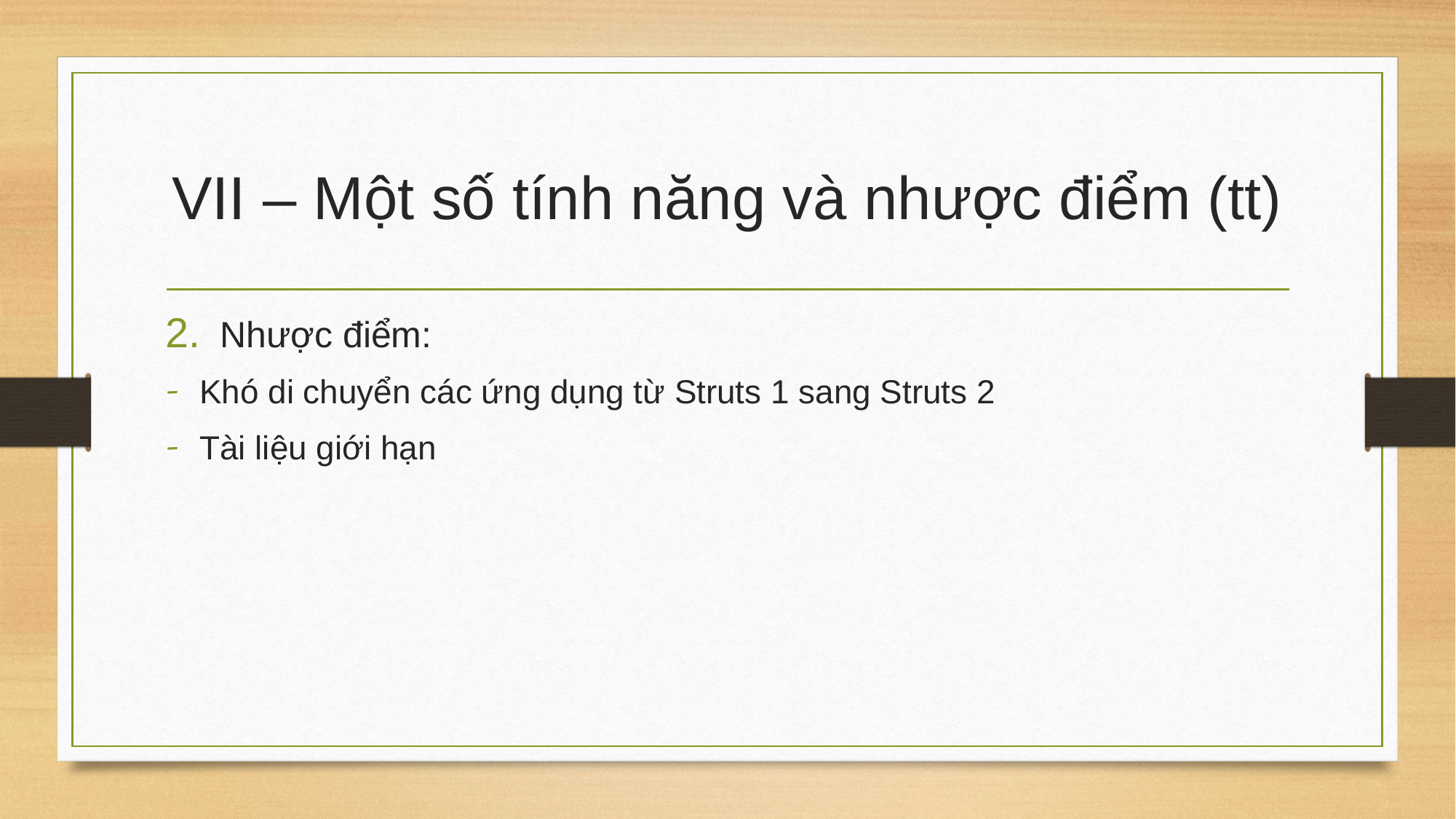

# VII – Một số tính năng và nhược điểm (tt)
Nhược điểm:
Khó di chuyển các ứng dụng từ Struts 1 sang Struts 2
Tài liệu giới hạn